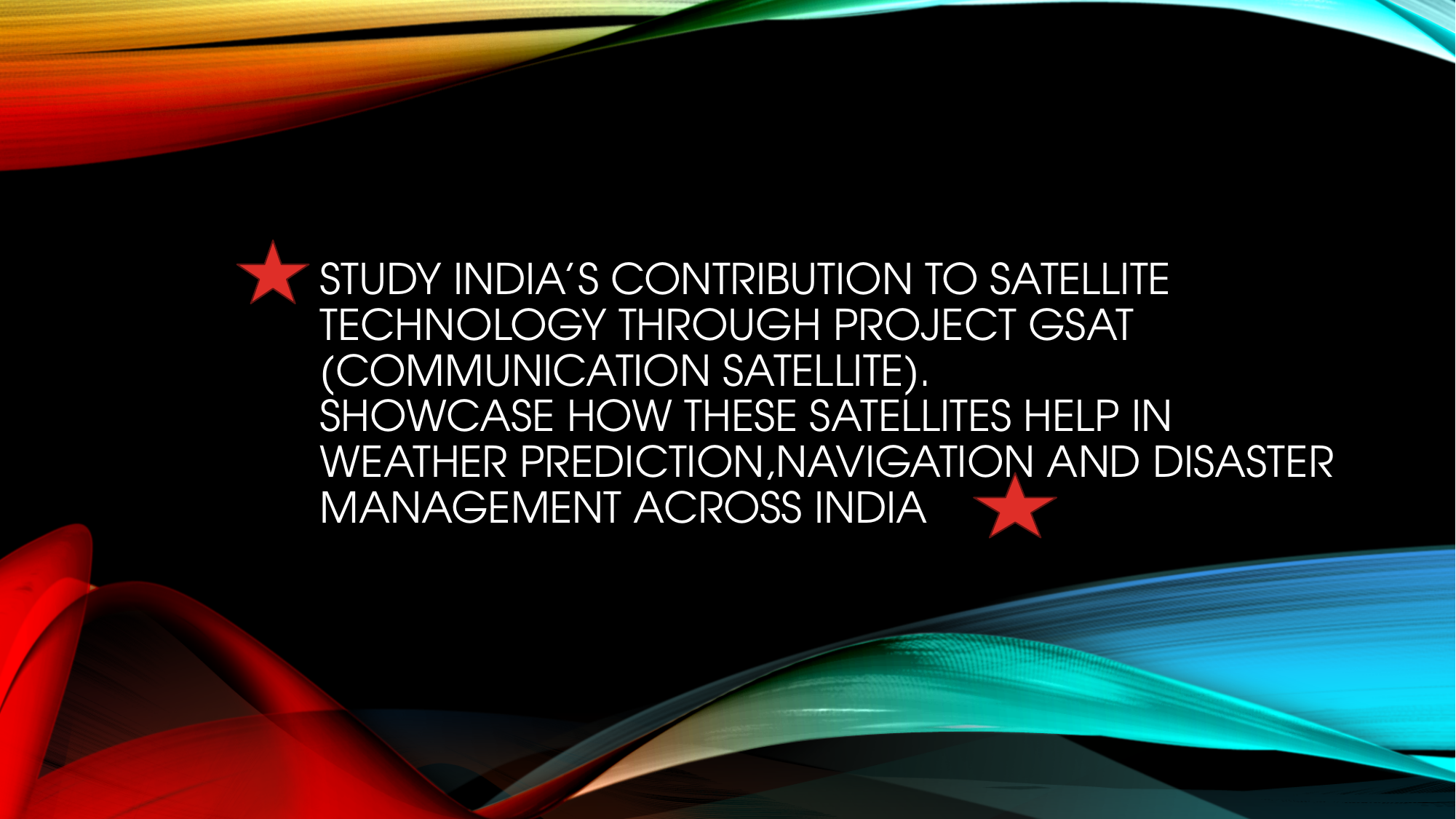

# Study India’S contribution to satellite technology through project GSAT (communication satellite). Showcase how these satellites help in weather prediction,navigation and disaster management across India